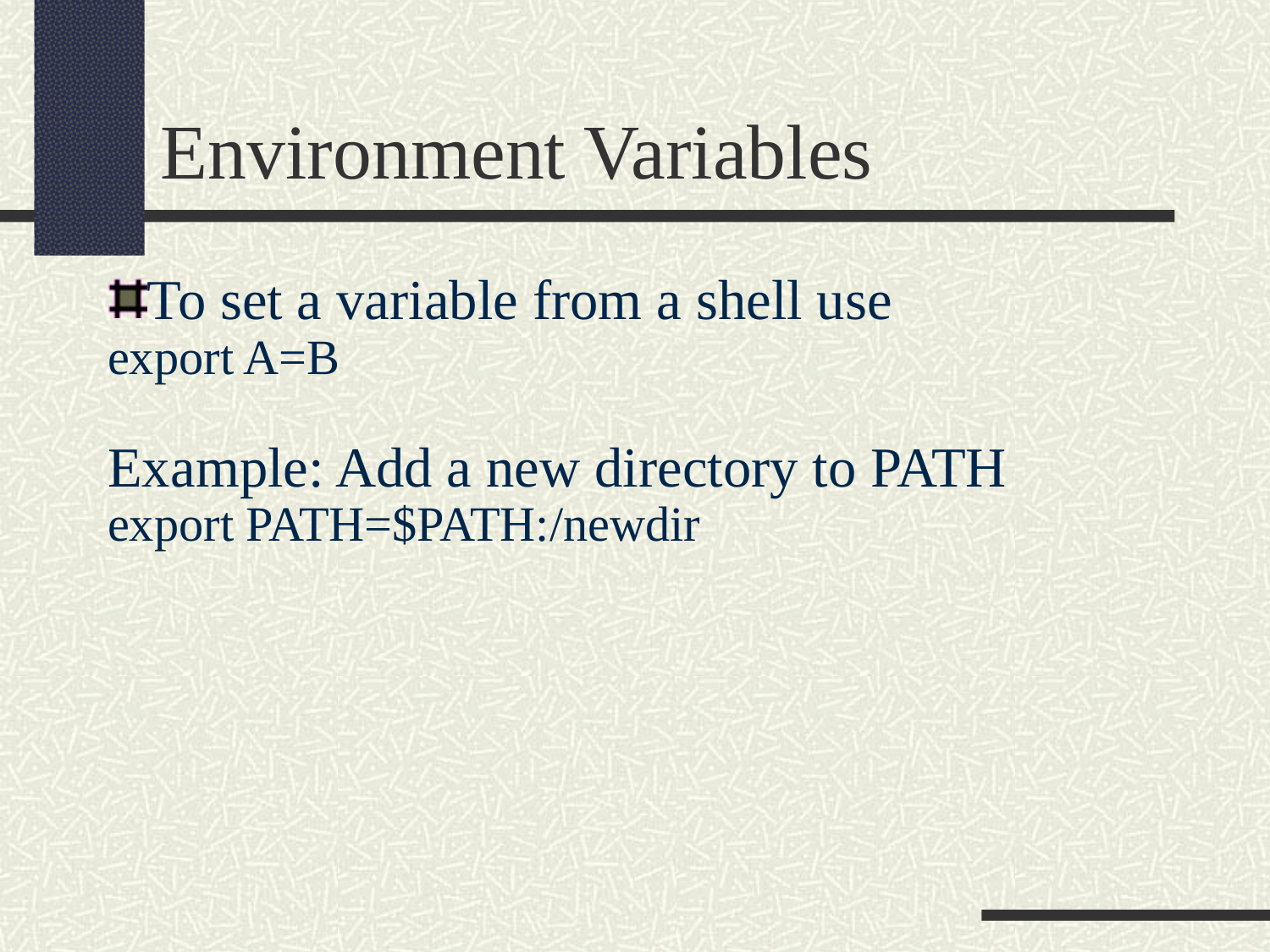

Environment Variables
To set a variable from a shell use
export A=B

Example: Add a new directory to PATH
export PATH=$PATH:/newdir